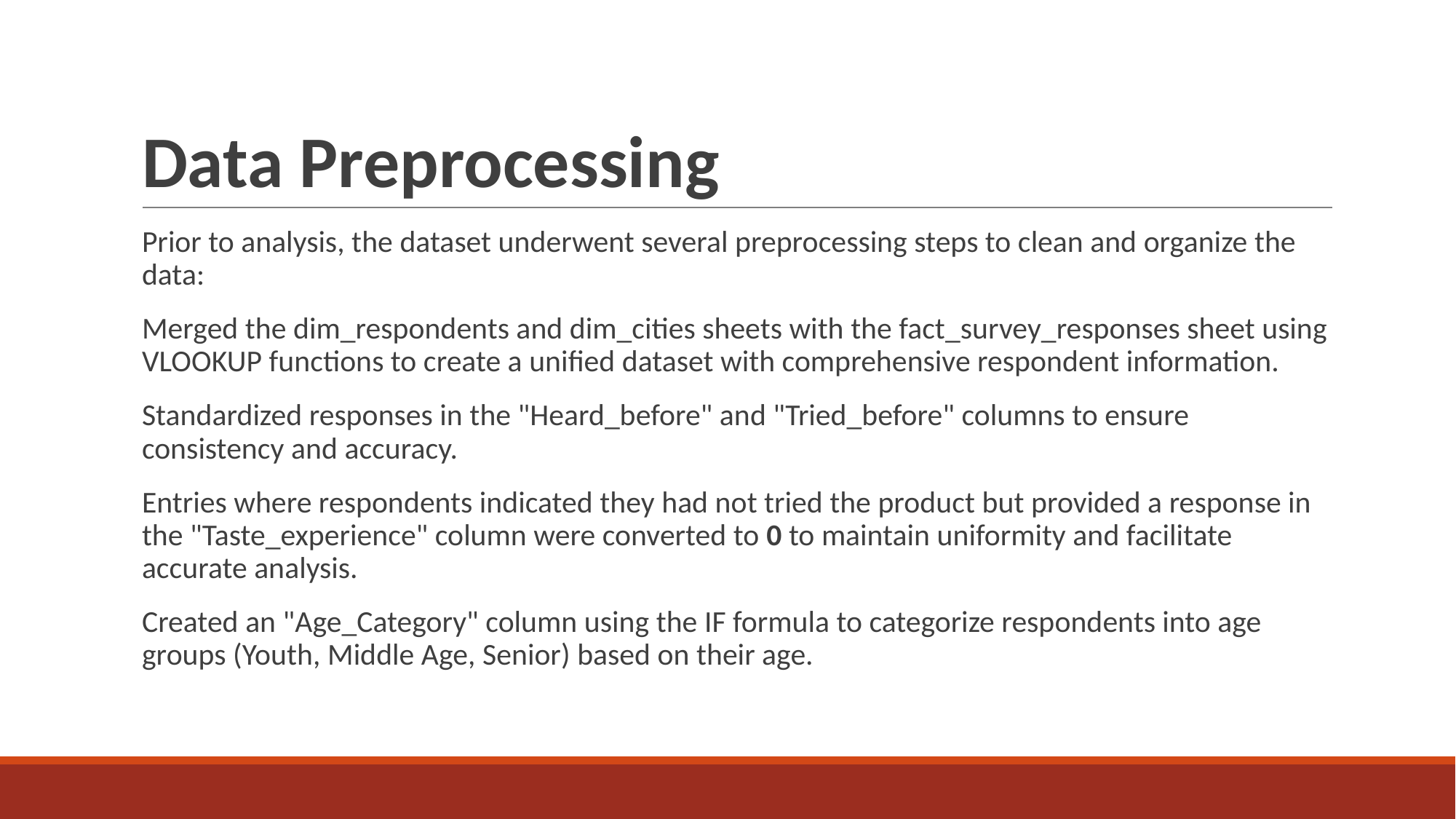

# Data Preprocessing
Prior to analysis, the dataset underwent several preprocessing steps to clean and organize the data:
Merged the dim_respondents and dim_cities sheets with the fact_survey_responses sheet using VLOOKUP functions to create a unified dataset with comprehensive respondent information.
Standardized responses in the "Heard_before" and "Tried_before" columns to ensure consistency and accuracy.
Entries where respondents indicated they had not tried the product but provided a response in the "Taste_experience" column were converted to 0 to maintain uniformity and facilitate accurate analysis.
Created an "Age_Category" column using the IF formula to categorize respondents into age groups (Youth, Middle Age, Senior) based on their age.